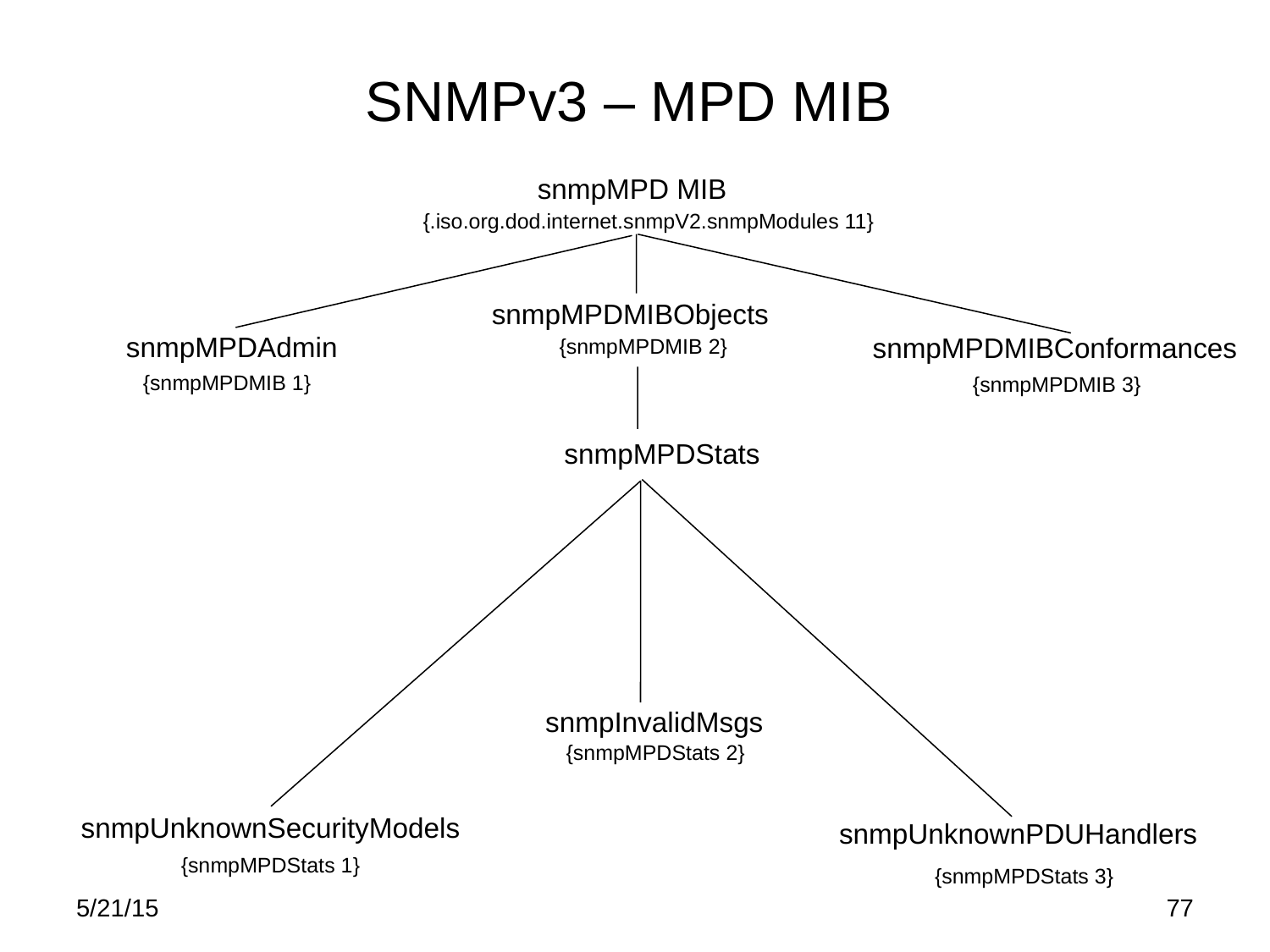

# SNMPv3 – MPD MIB
snmpMPD MIB
{.iso.org.dod.internet.snmpV2.snmpModules 11}

snmpMPDMIBObjects
snmpMPDAdmin
snmpMPDMIBConformances
{snmpMPDMIB 2}
{snmpMPDMIB 1}
{snmpMPDMIB 3}

snmpMPDStats

snmpInvalidMsgs
{snmpMPDStats 2}
snmpUnknownSecurityModels
snmpUnknownPDUHandlers
{snmpMPDStats 1}
{snmpMPDStats 3}
5/21/15
77